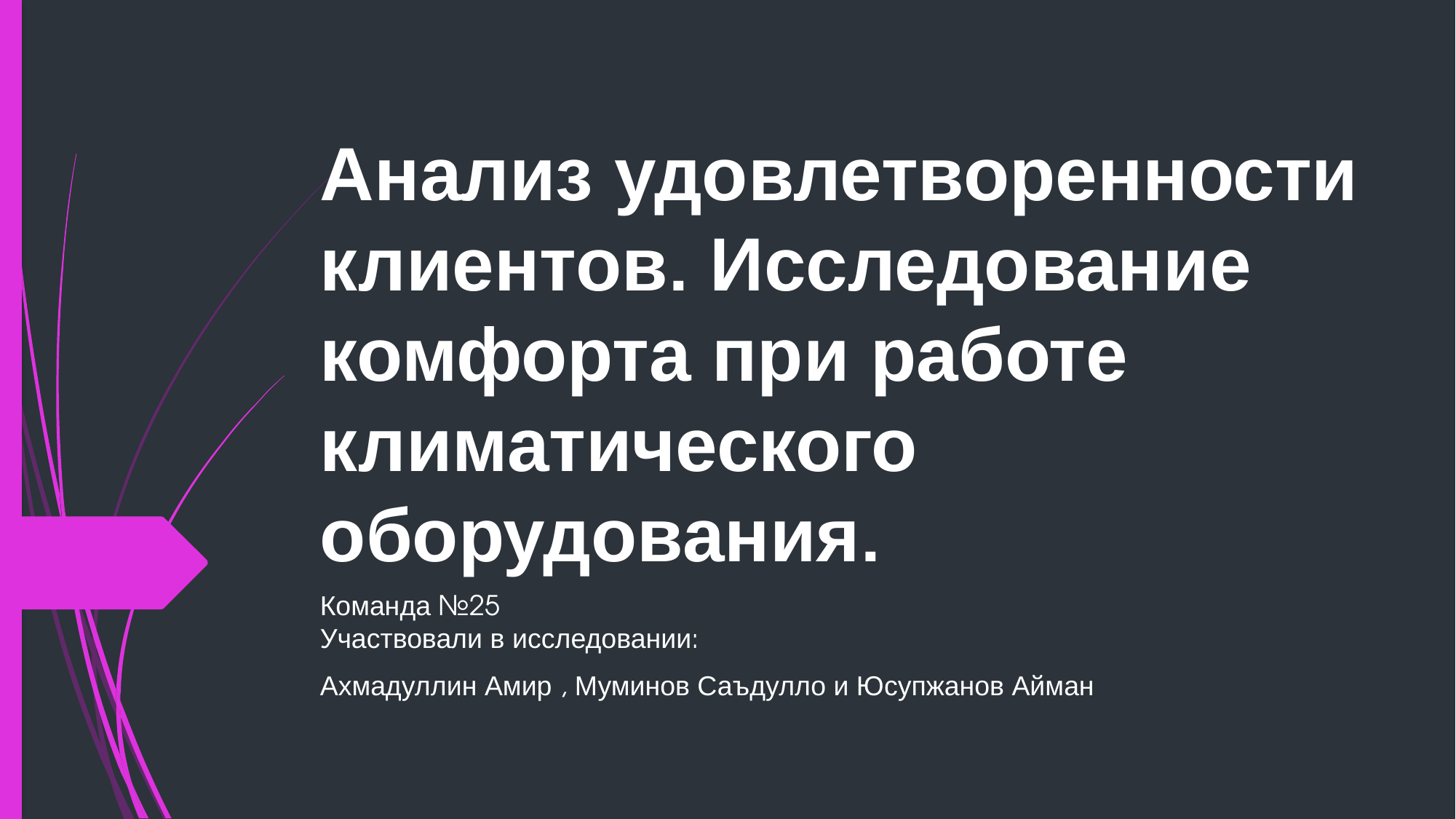

# Анализ удовлетворенности клиентов. Исследование комфорта при работе климатического оборудования.
Команда №25
Участвовали в исследовании:
Ахмадуллин Амир , Муминов Саъдулло и Юсупжанов Айман